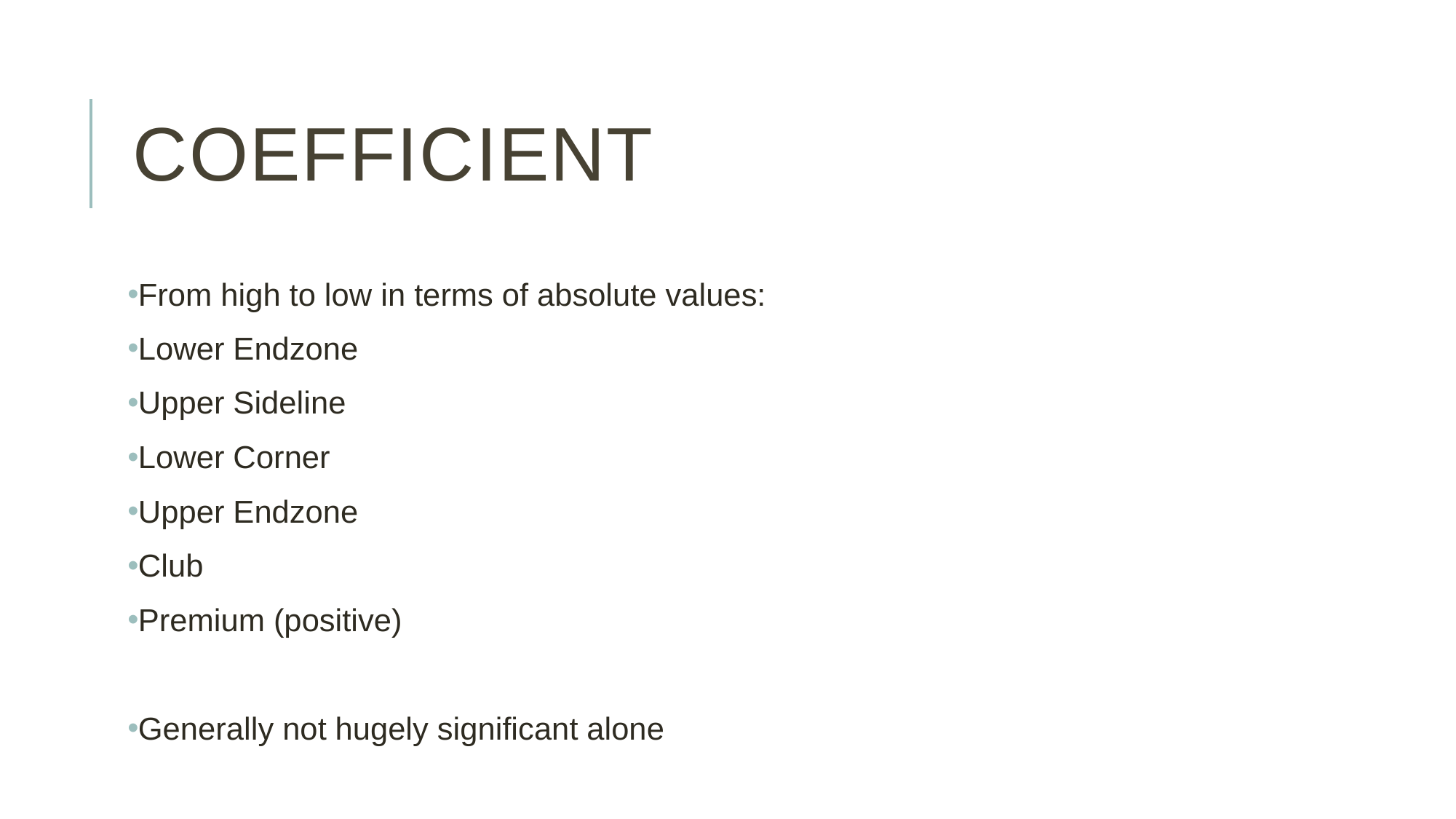

# Coefficient
From high to low in terms of absolute values:
Lower Endzone
Upper Sideline
Lower Corner
Upper Endzone
Club
Premium (positive)

Generally not hugely significant alone